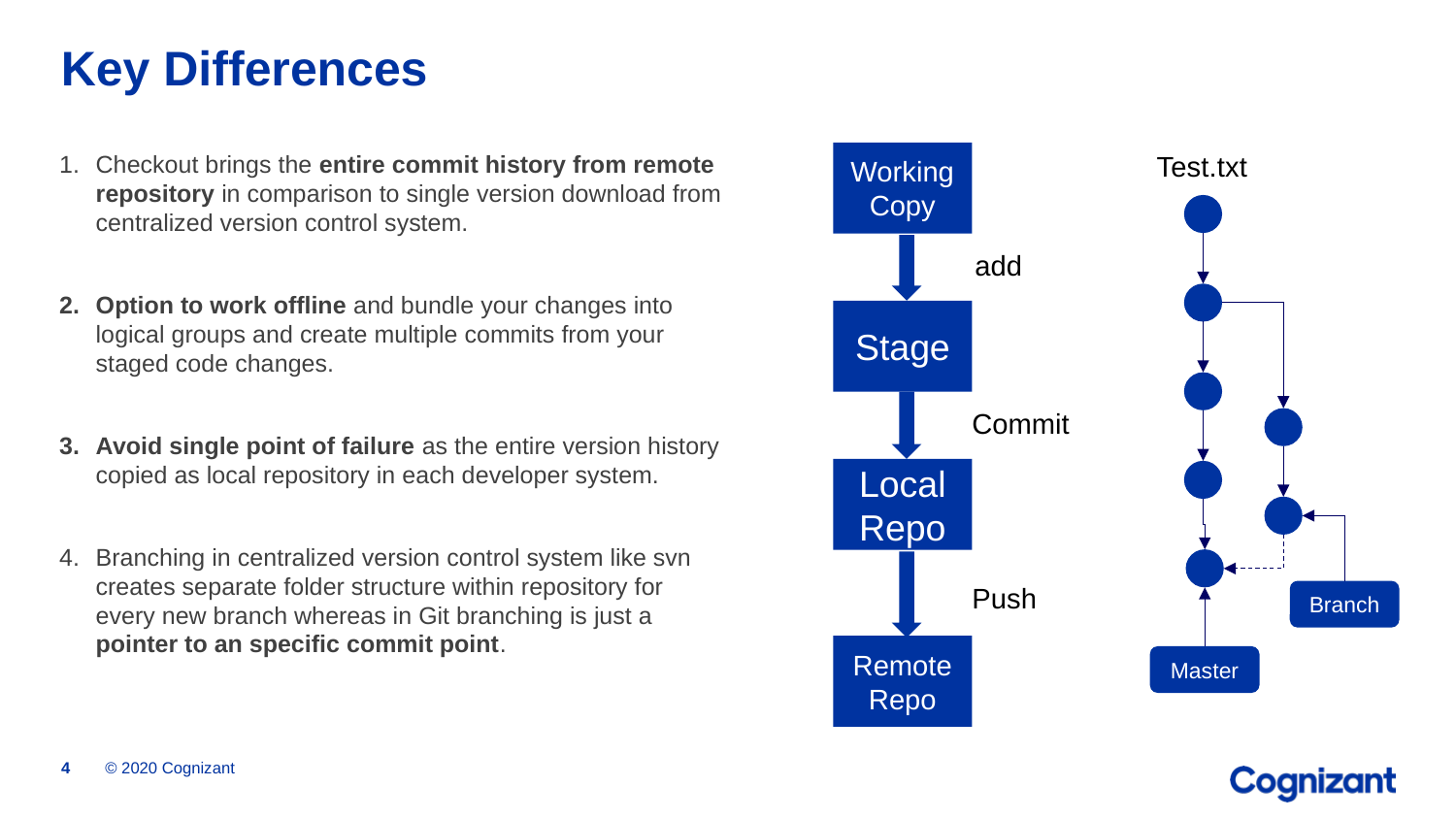

# Key Differences
Working
Copy
Checkout brings the entire commit history from remote repository in comparison to single version download from centralized version control system.

Option to work offline and bundle your changes into logical groups and create multiple commits from your staged code changes.

Avoid single point of failure as the entire version history copied as local repository in each developer system.

Branching in centralized version control system like svn creates separate folder structure within repository for every new branch whereas in Git branching is just a pointer to an specific commit point.
Test.txt

add

Stage

Commit

Local
Repo

Branch
Push
Remote
Repo
Master
© 2020 Cognizant
4